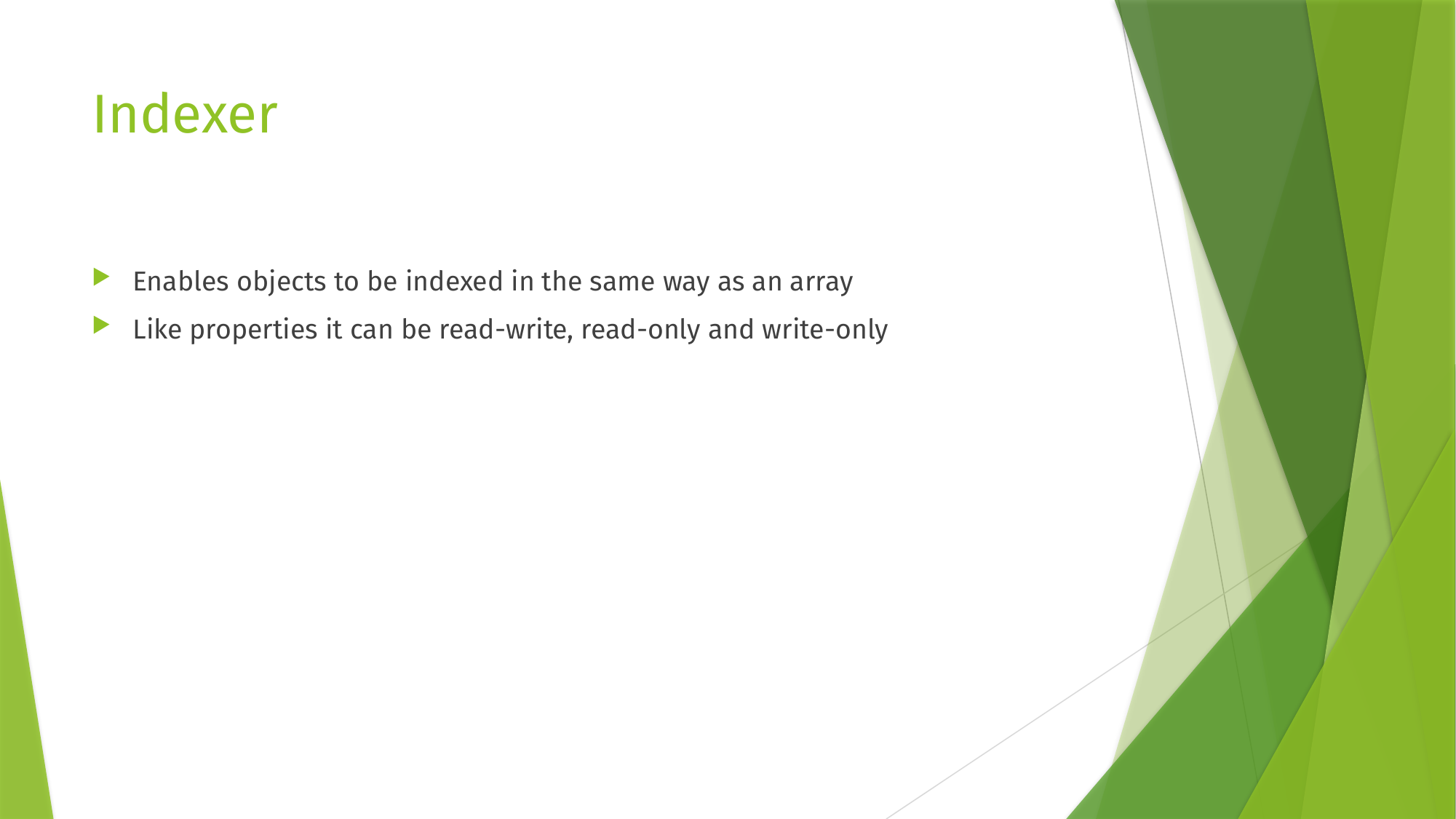

# Indexer
Enables objects to be indexed in the same way as an array
Like properties it can be read-write, read-only and write-only